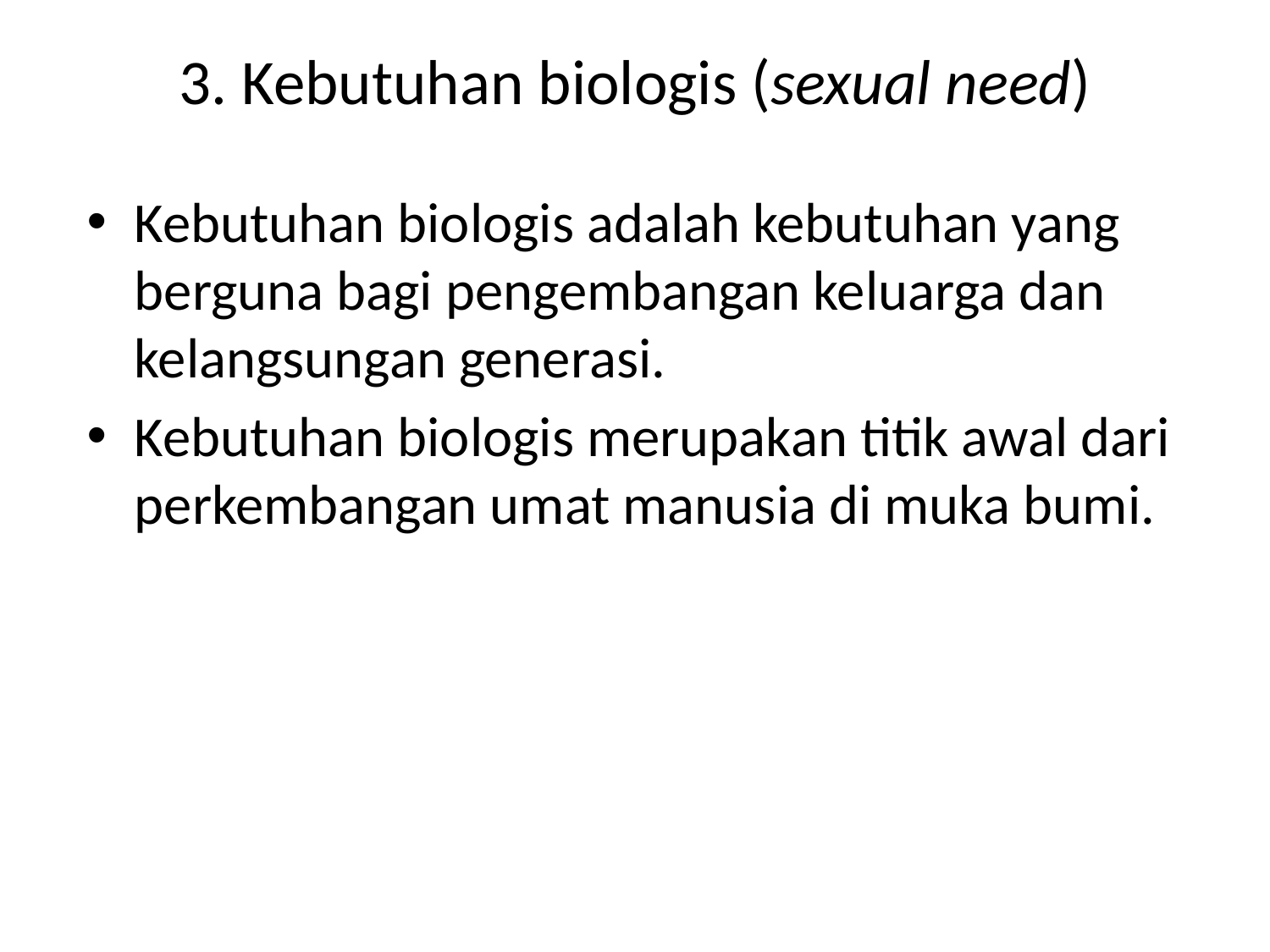

# 3. Kebutuhan biologis (sexual need)
Kebutuhan biologis adalah kebutuhan yang berguna bagi pengembangan keluarga dan kelangsungan generasi.
Kebutuhan biologis merupakan titik awal dari perkembangan umat manusia di muka bumi.